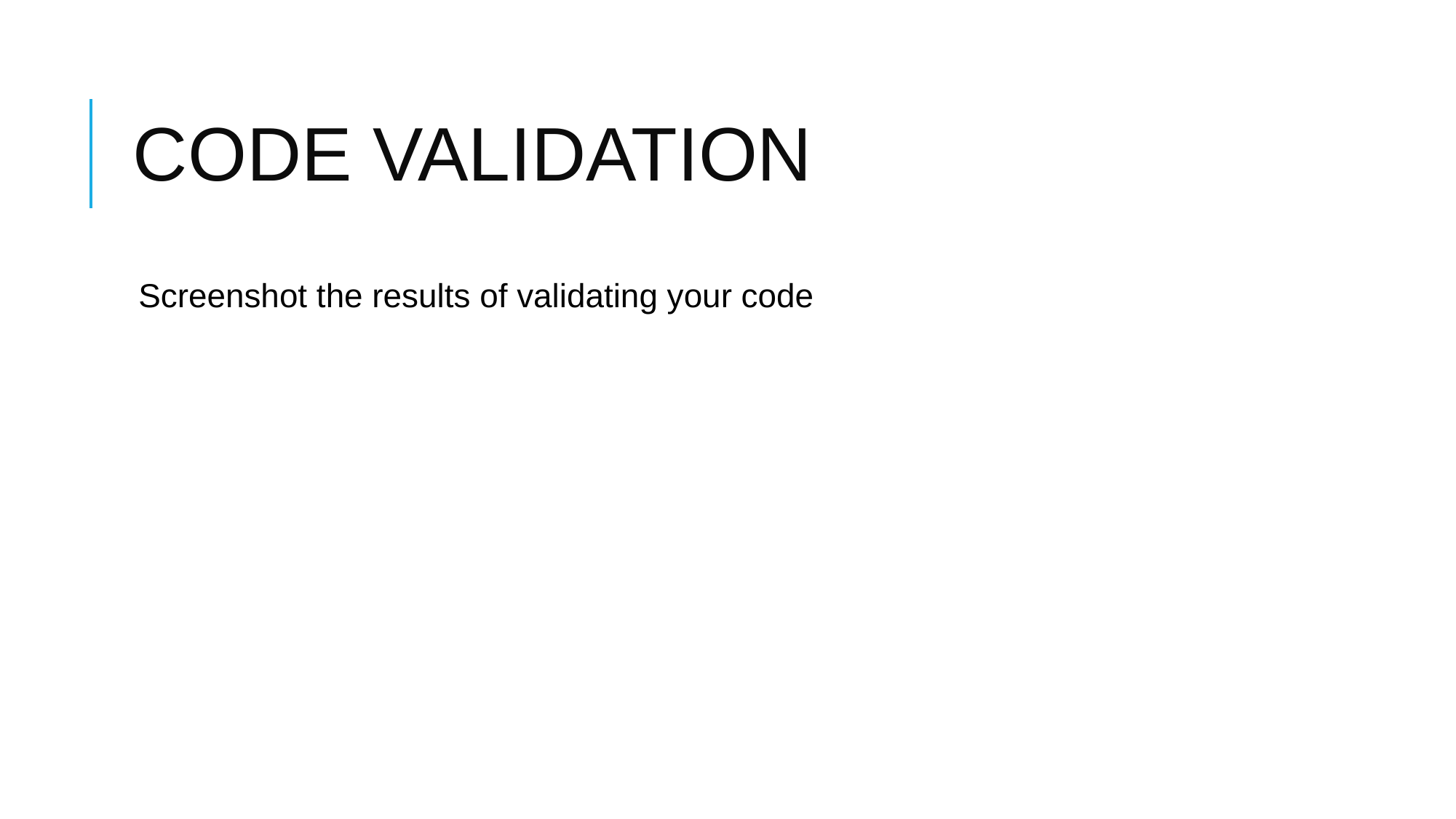

# CODE VALIDATION
Screenshot the results of validating your code